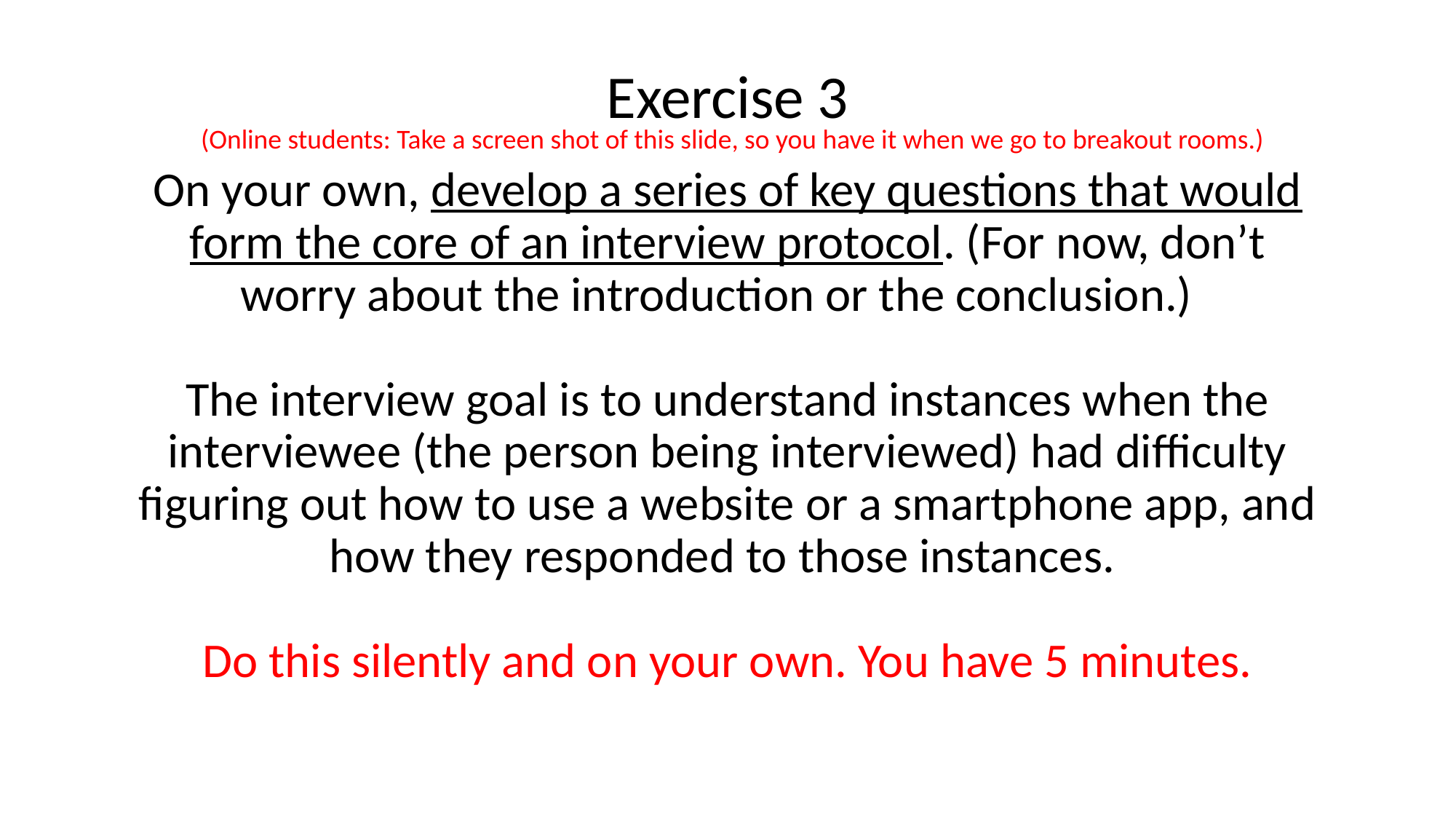

(Online students: Take a screen shot of this slide, so you have it when we go to breakout rooms.)
# Exercise 3 On your own, develop a series of key questions that would form the core of an interview protocol. (For now, don’t worry about the introduction or the conclusion.) The interview goal is to understand instances when the interviewee (the person being interviewed) had difficulty figuring out how to use a website or a smartphone app, and how they responded to those instances. Do this silently and on your own. You have 5 minutes.